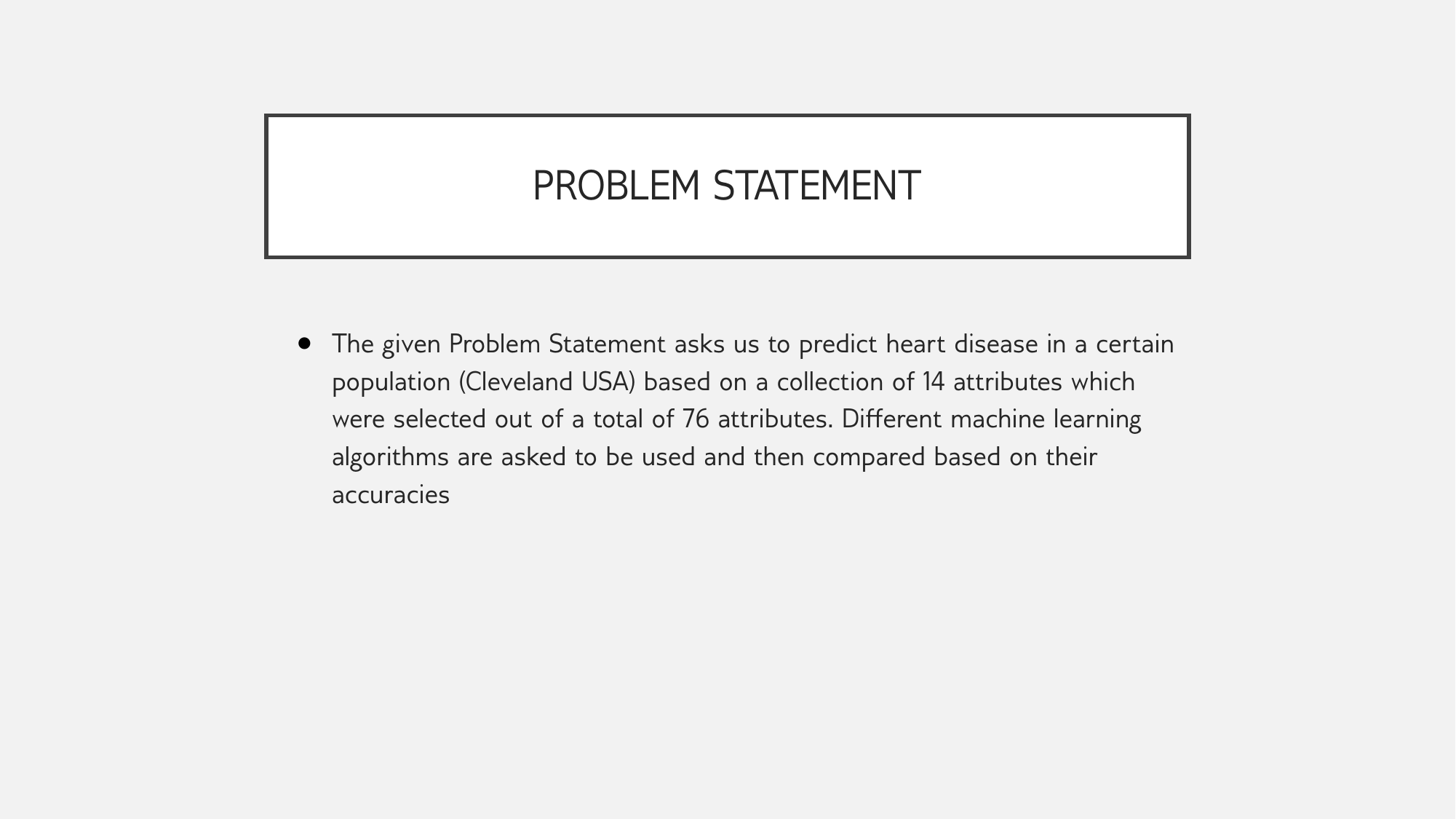

# PROBLEM STATEMENT
The given Problem Statement asks us to predict heart disease in a certain population (Cleveland USA) based on a collection of 14 attributes which were selected out of a total of 76 attributes. Different machine learning algorithms are asked to be used and then compared based on their accuracies